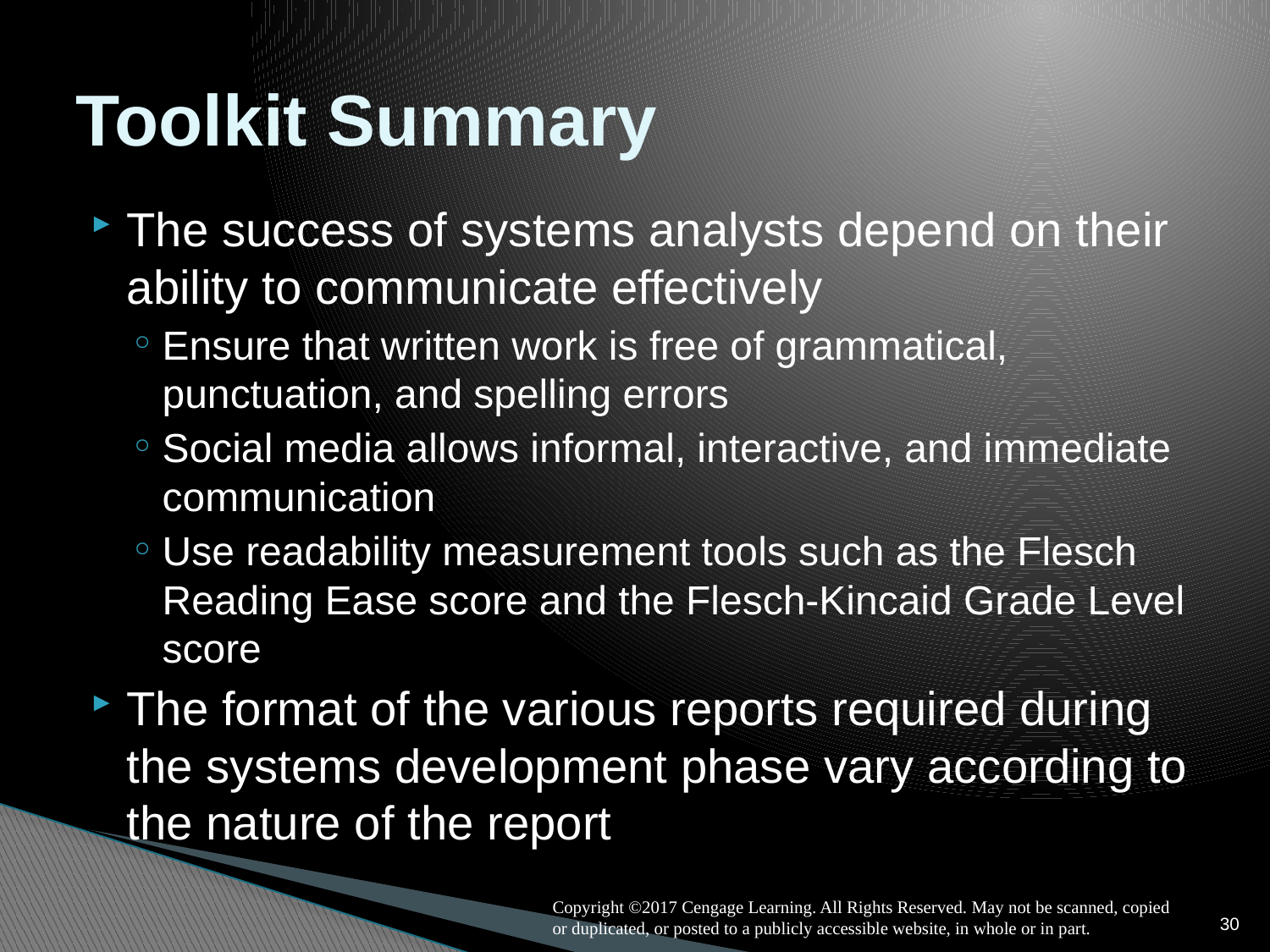

# Toolkit Summary
The success of systems analysts depend on their ability to communicate effectively
Ensure that written work is free of grammatical, punctuation, and spelling errors
Social media allows informal, interactive, and immediate communication
Use readability measurement tools such as the Flesch Reading Ease score and the Flesch-Kincaid Grade Level score
The format of the various reports required during the systems development phase vary according to the nature of the report

30